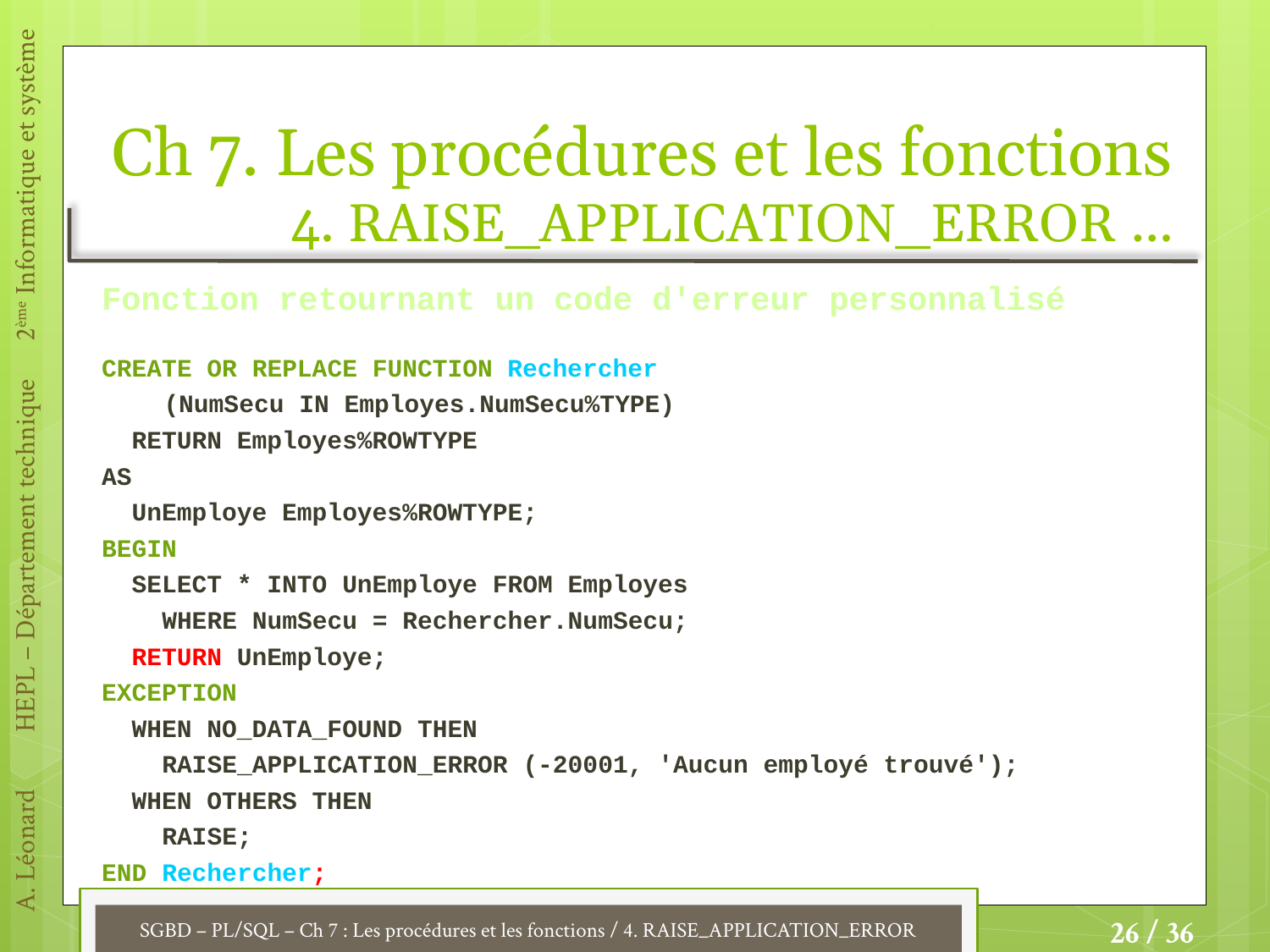

# Ch 7. Les procédures et les fonctions 4. RAISE_APPLICATION_ERROR …
Fonction retournant un code d'erreur personnalisé

CREATE OR REPLACE FUNCTION Rechercher
			(NumSecu IN Employes.NumSecu%TYPE)
  RETURN Employes%ROWTYPE
AS
  UnEmploye Employes%ROWTYPE;
BEGIN
  SELECT * INTO UnEmploye FROM Employes
    WHERE NumSecu = Rechercher.NumSecu;
  RETURN UnEmploye;
EXCEPTION
  WHEN NO_DATA_FOUND THEN
    RAISE_APPLICATION_ERROR (-20001, 'Aucun employé trouvé');
  WHEN OTHERS THEN
    RAISE;
END Rechercher;
SGBD – PL/SQL – Ch 7 : Les procédures et les fonctions / 4. RAISE_APPLICATION_ERROR